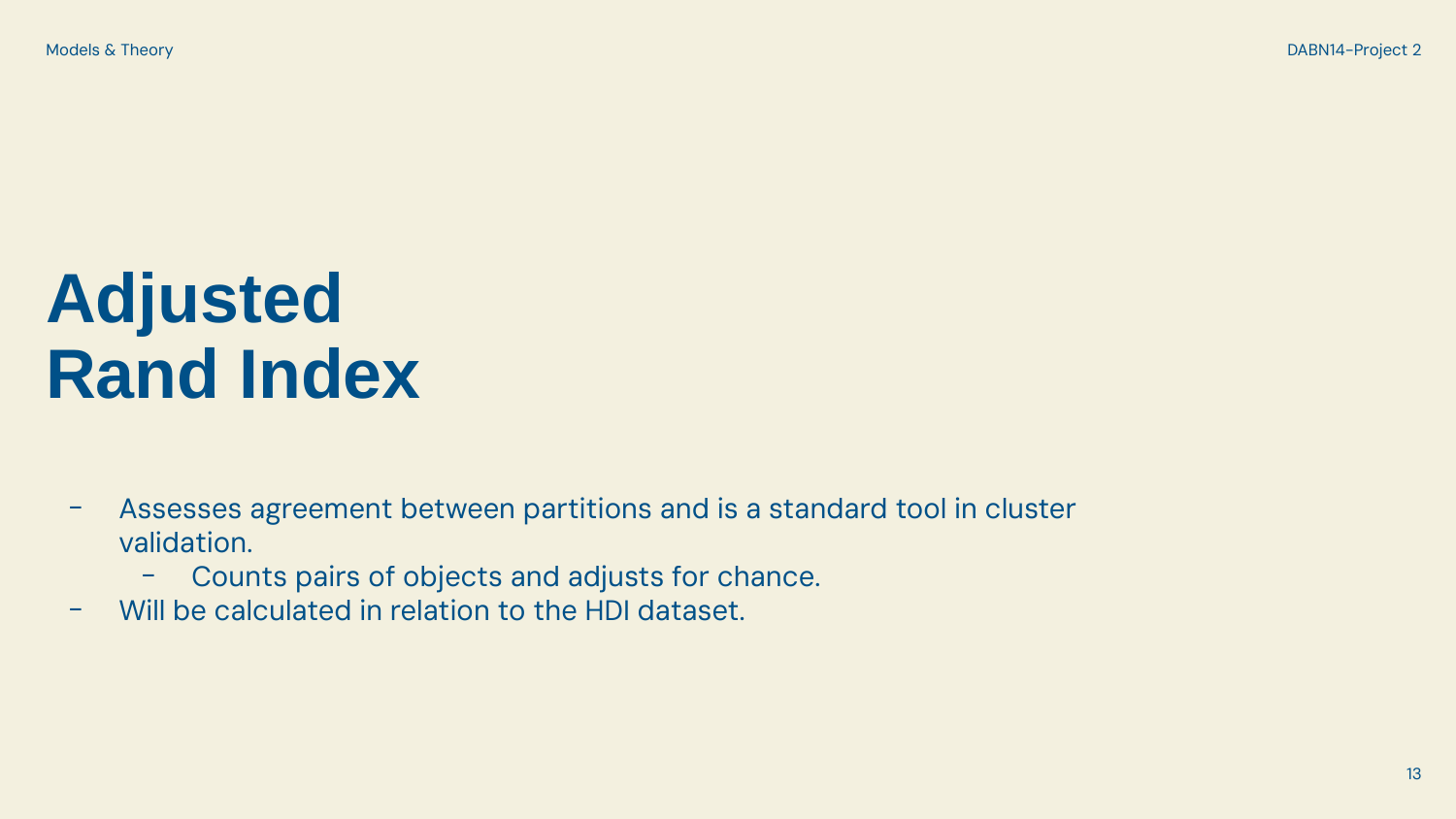

Models & Theory
DABN14-Project 2
# Adjusted Rand Index

Assesses agreement between partitions and is a standard tool in cluster validation.
Counts pairs of objects and adjusts for chance.
Will be calculated in relation to the HDI dataset.
13